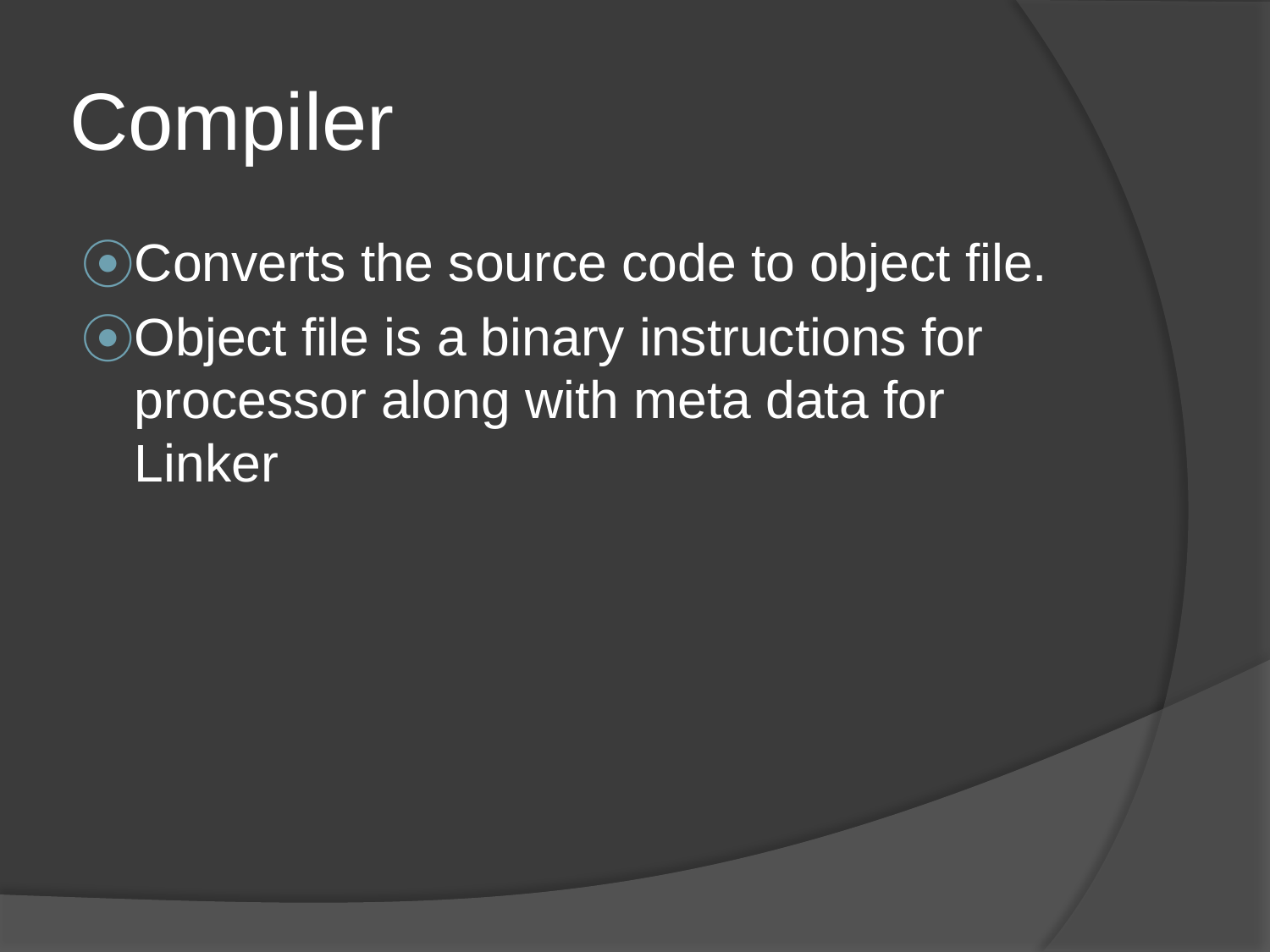

# Compiler
Converts the source code to object file.
Object file is a binary instructions for processor along with meta data for Linker